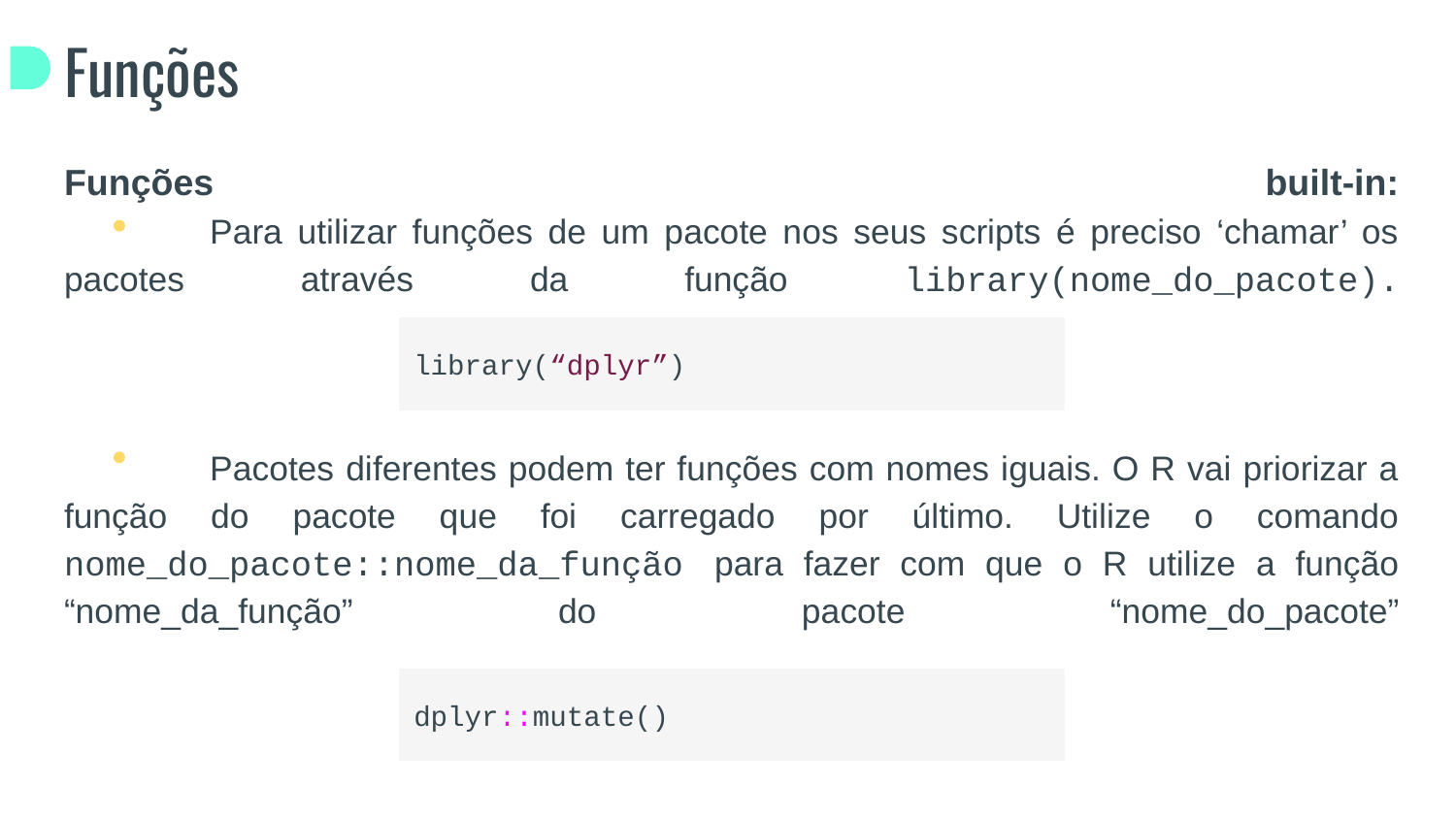

# Funções

Funções built-in:
	Para utilizar funções de um pacote nos seus scripts é preciso ‘chamar’ os pacotes através da função library(nome_do_pacote).
	Pacotes diferentes podem ter funções com nomes iguais. O R vai priorizar a função do pacote que foi carregado por último. Utilize o comando nome_do_pacote::nome_da_função para fazer com que o R utilize a função “nome_da_função” do pacote “nome_do_pacote”

library(“dplyr”)

dplyr::mutate()